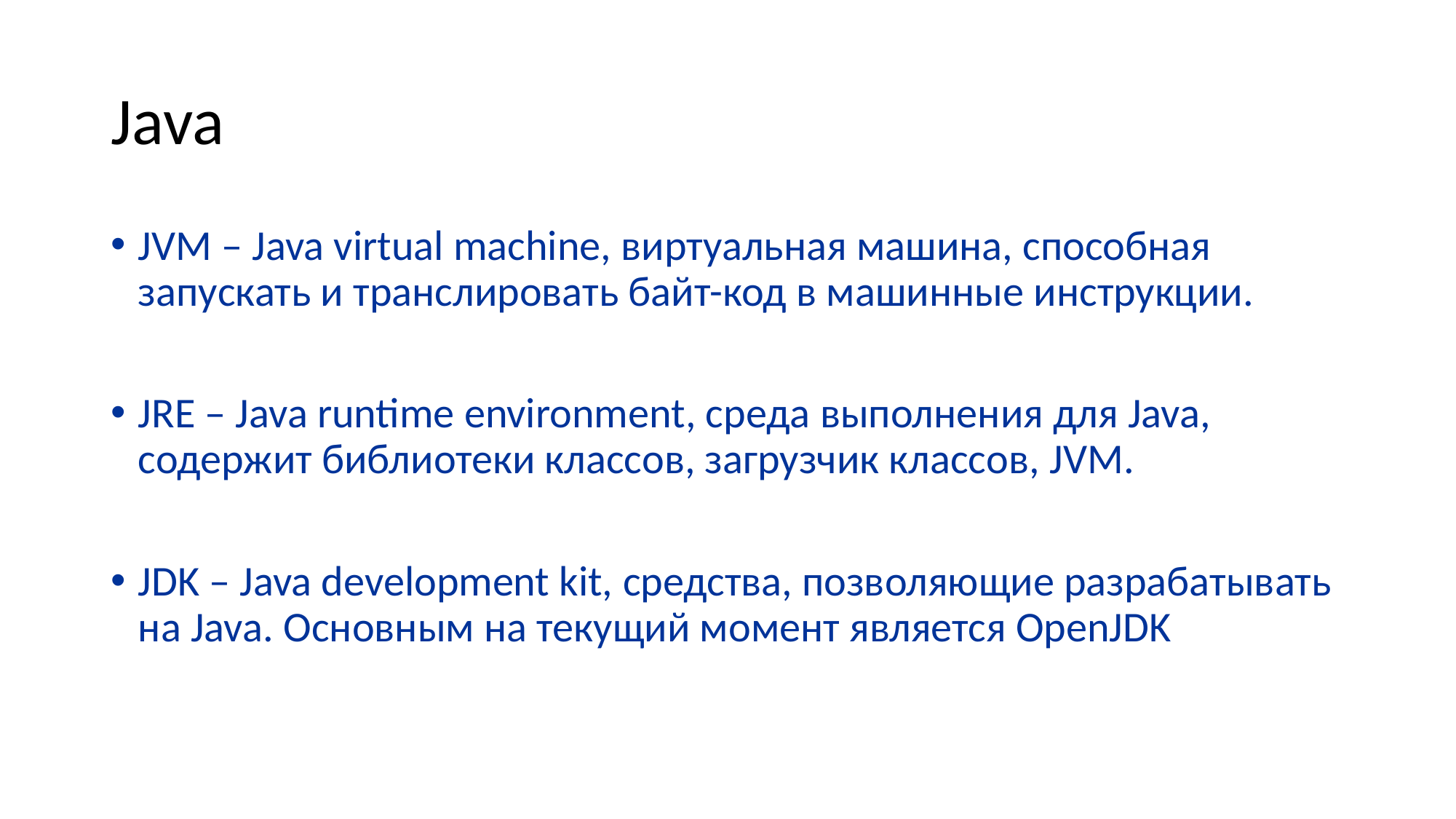

# Java
JVM – Java virtual machine, виртуальная машина, способная запускать и транслировать байт-код в машинные инструкции.

JRE – Java runtime environment, среда выполнения для Java, содержит библиотеки классов, загрузчик классов, JVM.

JDK – Java development kit, средства, позволяющие разрабатывать на Java. Основным на текущий момент является OpenJDK